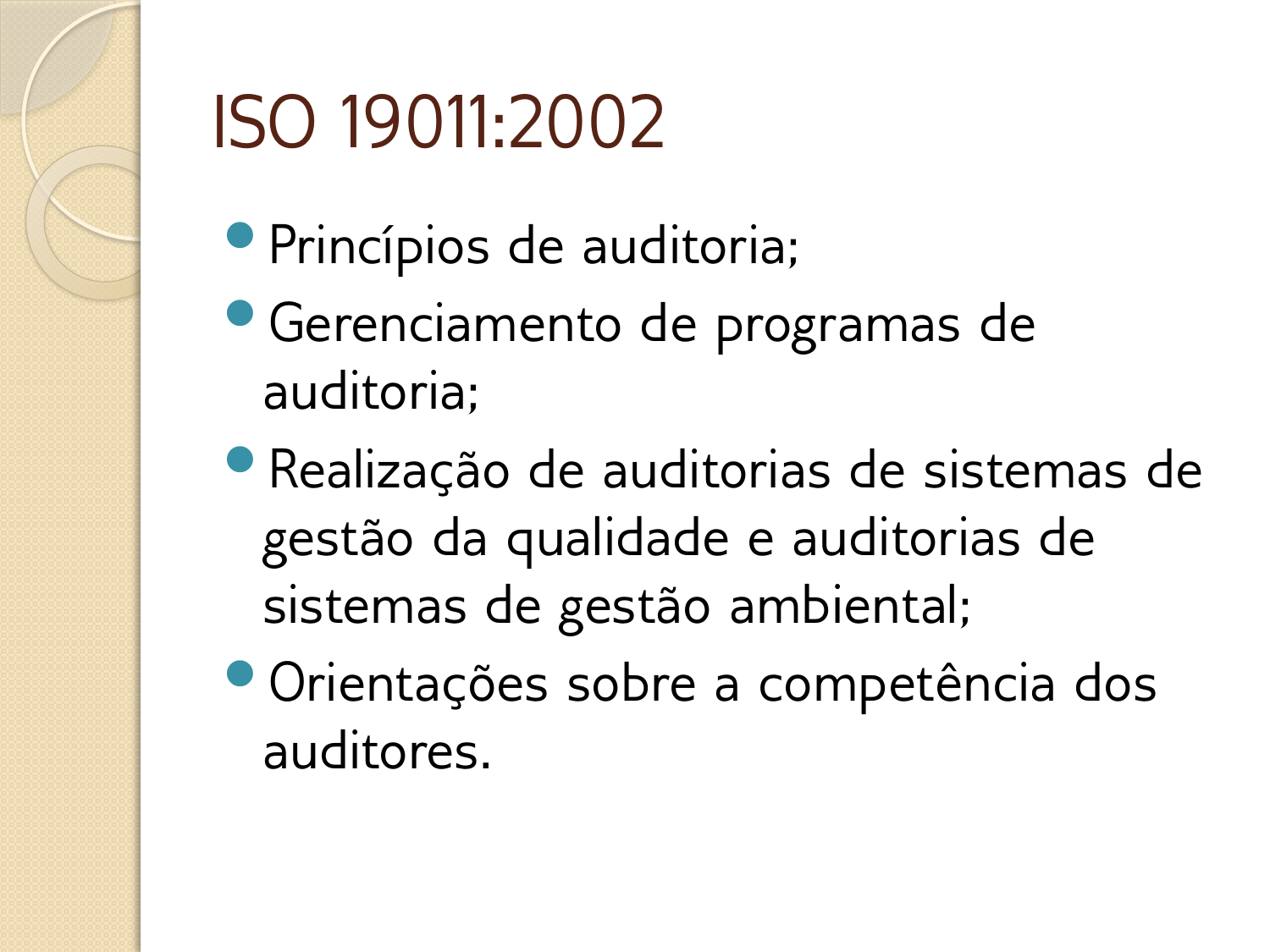

# ISO 19011:2002
Princípios de auditoria;
Gerenciamento de programas de auditoria;
Realização de auditorias de sistemas de gestão da qualidade e auditorias de sistemas de gestão ambiental;
Orientações sobre a competência dos auditores.